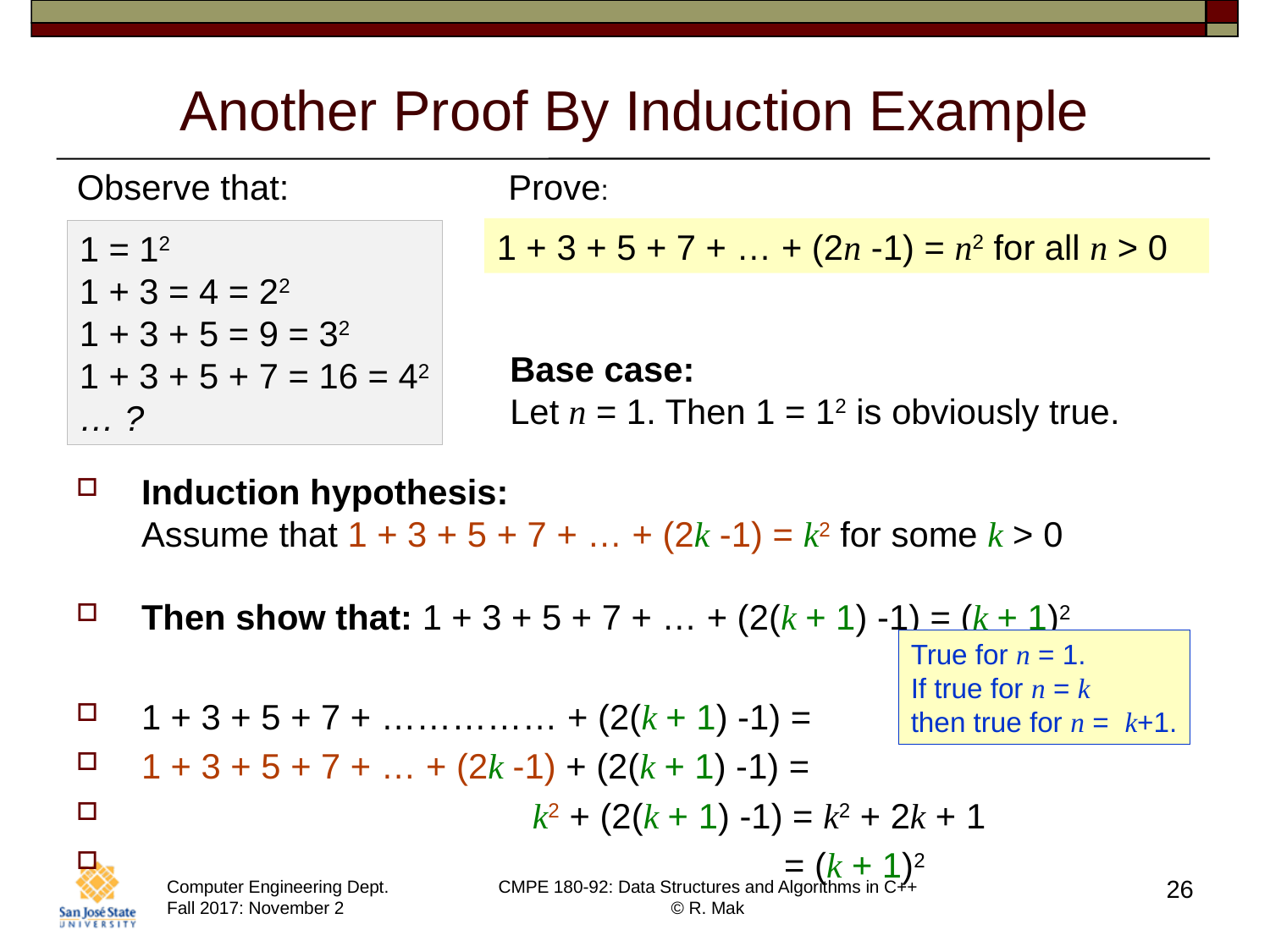

# Another Proof By Induction Example
Observe that:
Prove:
1 + 3 + 5 + 7 + … + (2n -1) = n2 for all n > 0
1 = 12
1 + 3 = 4 = 22
1 + 3 + 5 = 9 = 32
1 + 3 + 5 + 7 = 16 = 42
… ?
Base case:
Let n = 1. Then 1 = 12 is obviously true.
Induction hypothesis:
Assume that 1 + 3 + 5 + 7 + … + (2k -1) = k2 for some k > 0

Then show that: 1 + 3 + 5 + 7 + … + (2(k + 1) -1) = (k + 1)2

1 + 3 + 5 + 7 + …………… + (2(k + 1) -1) =
1 + 3 + 5 + 7 + … + (2k -1) + (2(k + 1) -1) =
                                            k2 + (2(k + 1) -1) = k2 + 2k + 1
                                                                  = (k + 1)2
True for n = 1.
If true for n = k
then true for n =  k+1.
26